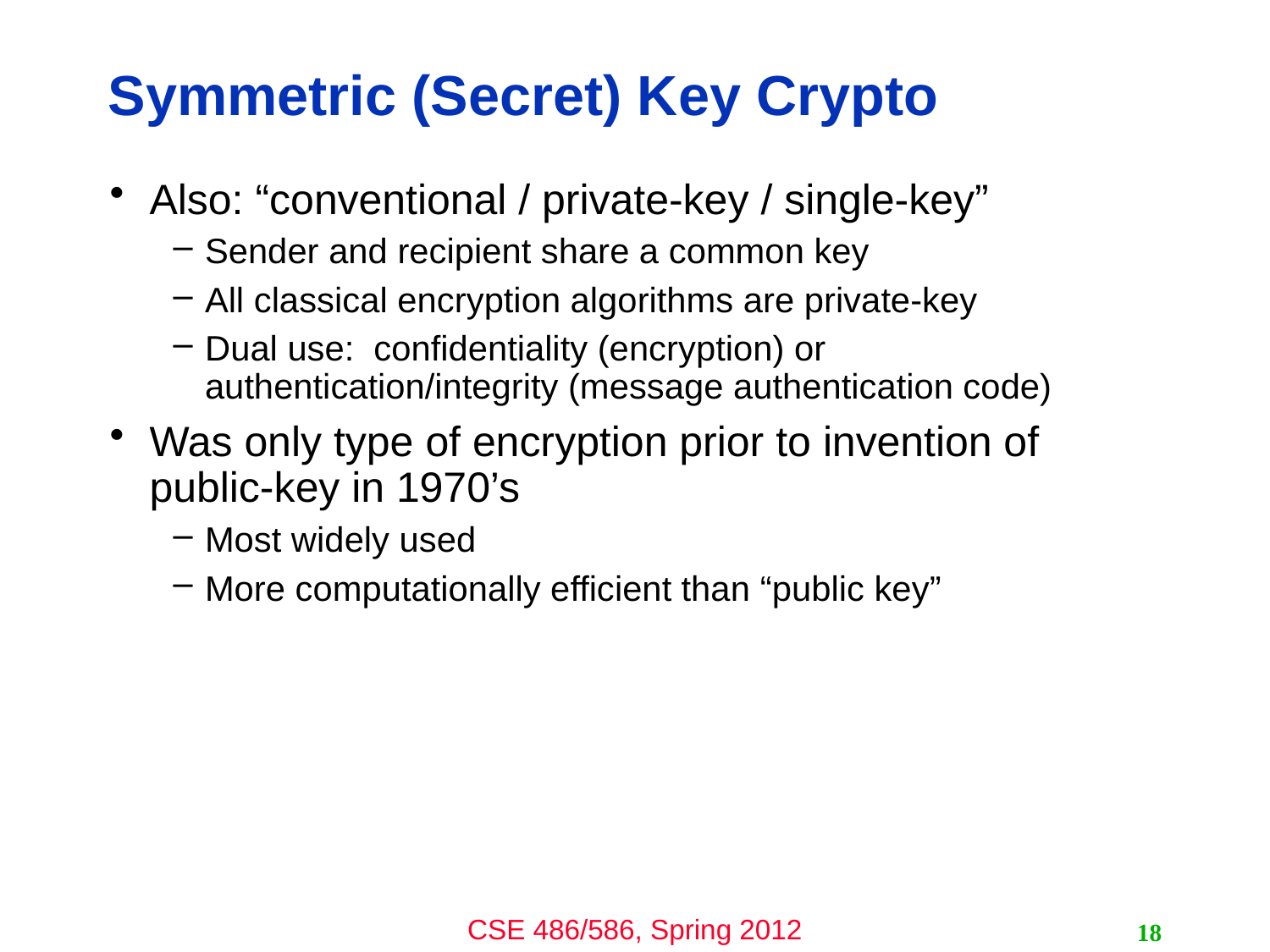

# Symmetric (Secret) Key Crypto
Also: “conventional / private-key / single-key”
Sender and recipient share a common key
All classical encryption algorithms are private-key
Dual use:  confidentiality (encryption) or authentication/integrity (message authentication code)
Was only type of encryption prior to invention of public-key in 1970’s
Most widely used
More computationally efficient than “public key”
18